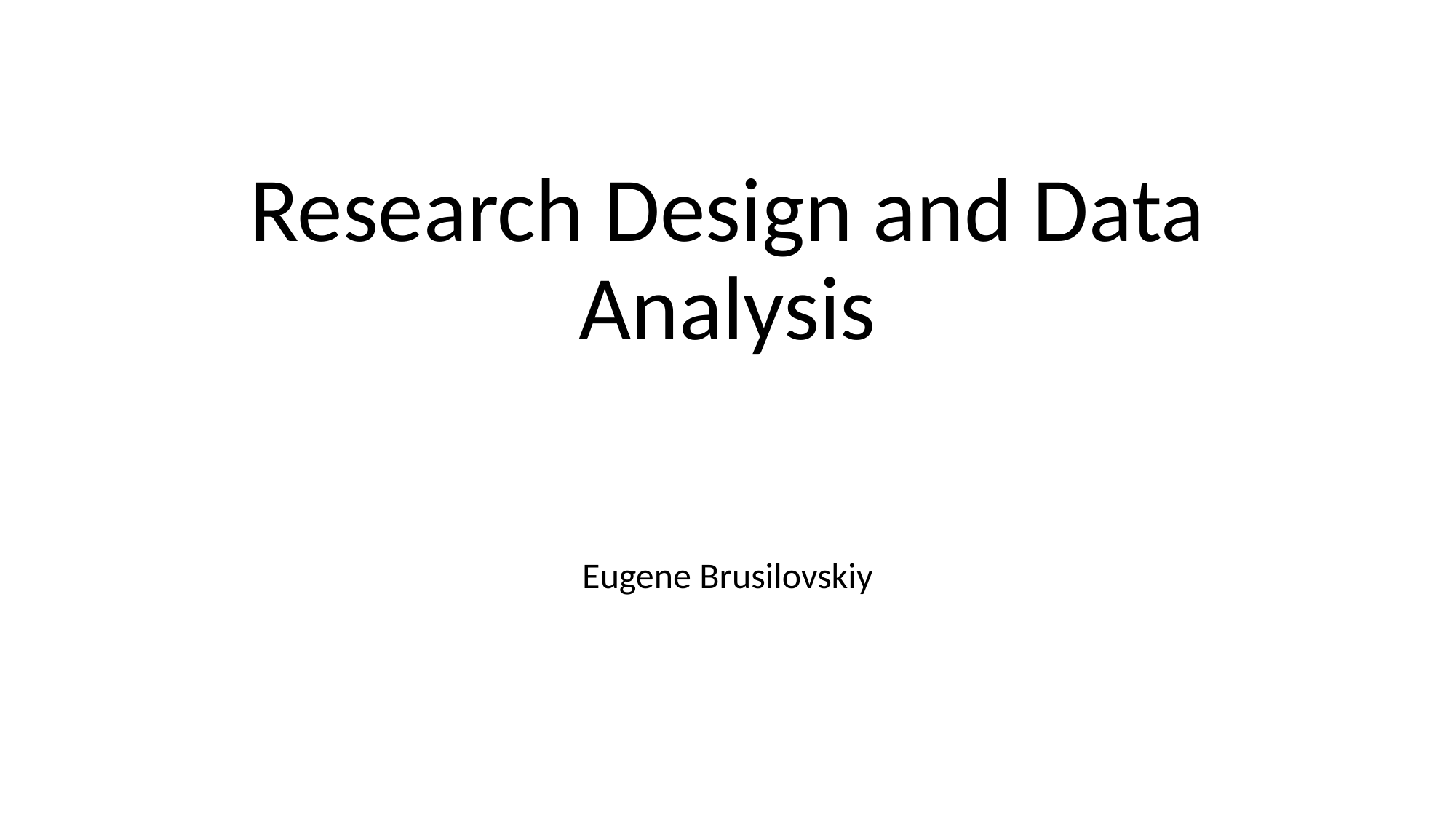

# Research Design and Data Analysis
Eugene Brusilovskiy